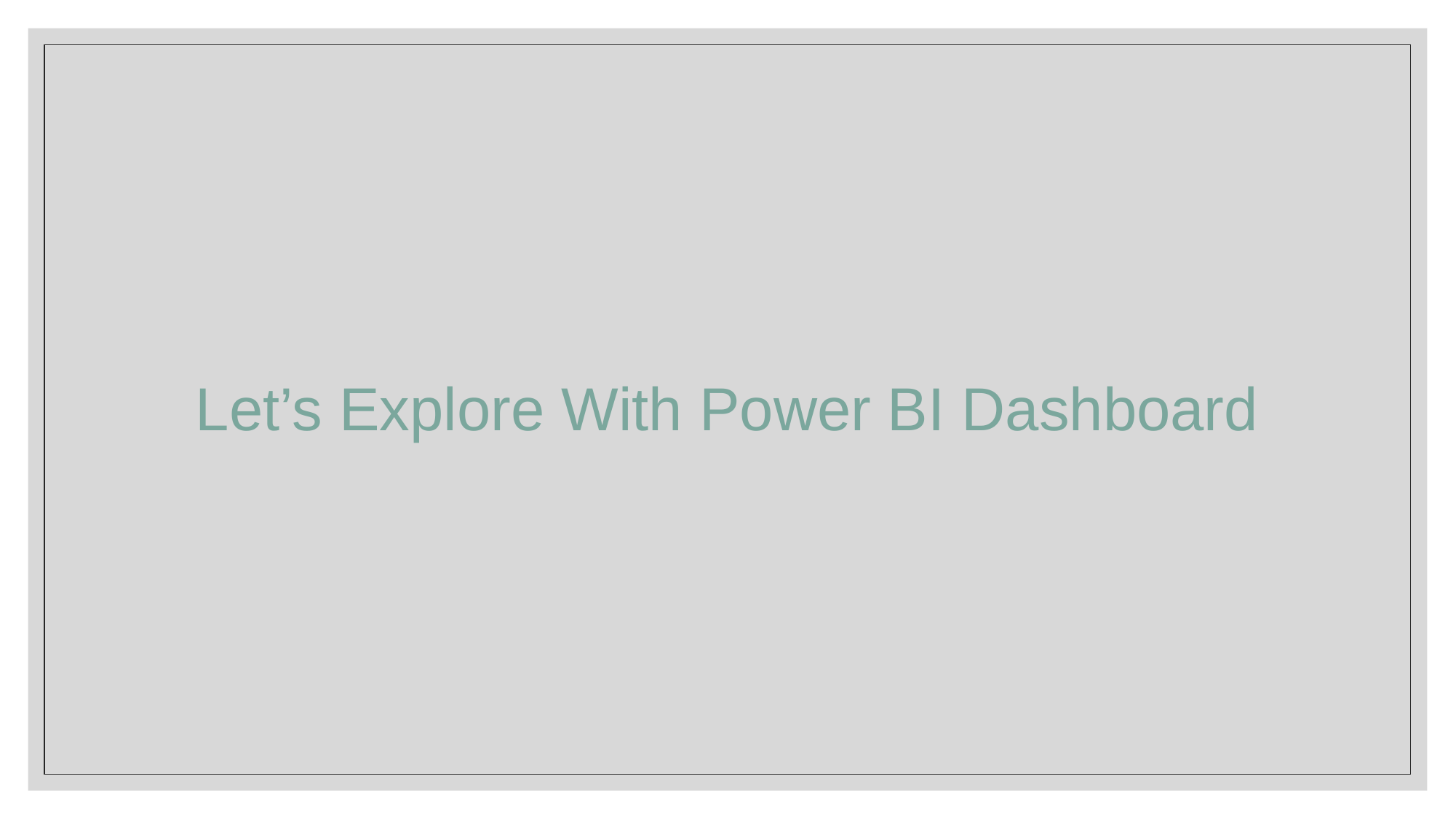

# Let’s Explore With Power BI Dashboard